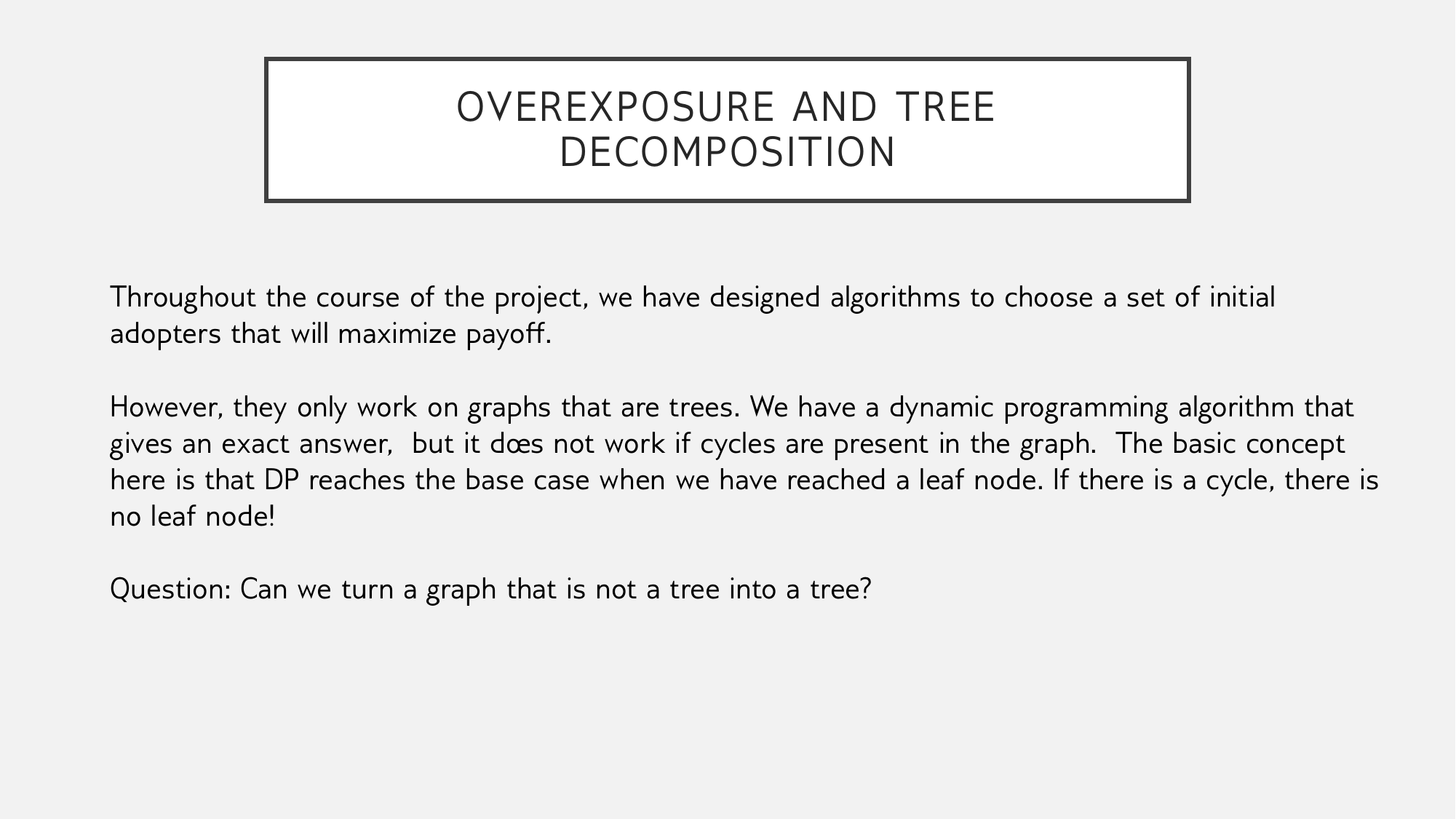

# Overexposure and tree decomposition
Throughout the course of the project, we have designed algorithms to choose a set of initial adopters that will maximize payoff.

However, they only work on graphs that are trees. We have a dynamic programming algorithm that gives an exact answer,  but it does not work if cycles are present in the graph.  The basic concept here is that DP reaches the base case when we have reached a leaf node. If there is a cycle, there is no leaf node!

Question: Can we turn a graph that is not a tree into a tree?